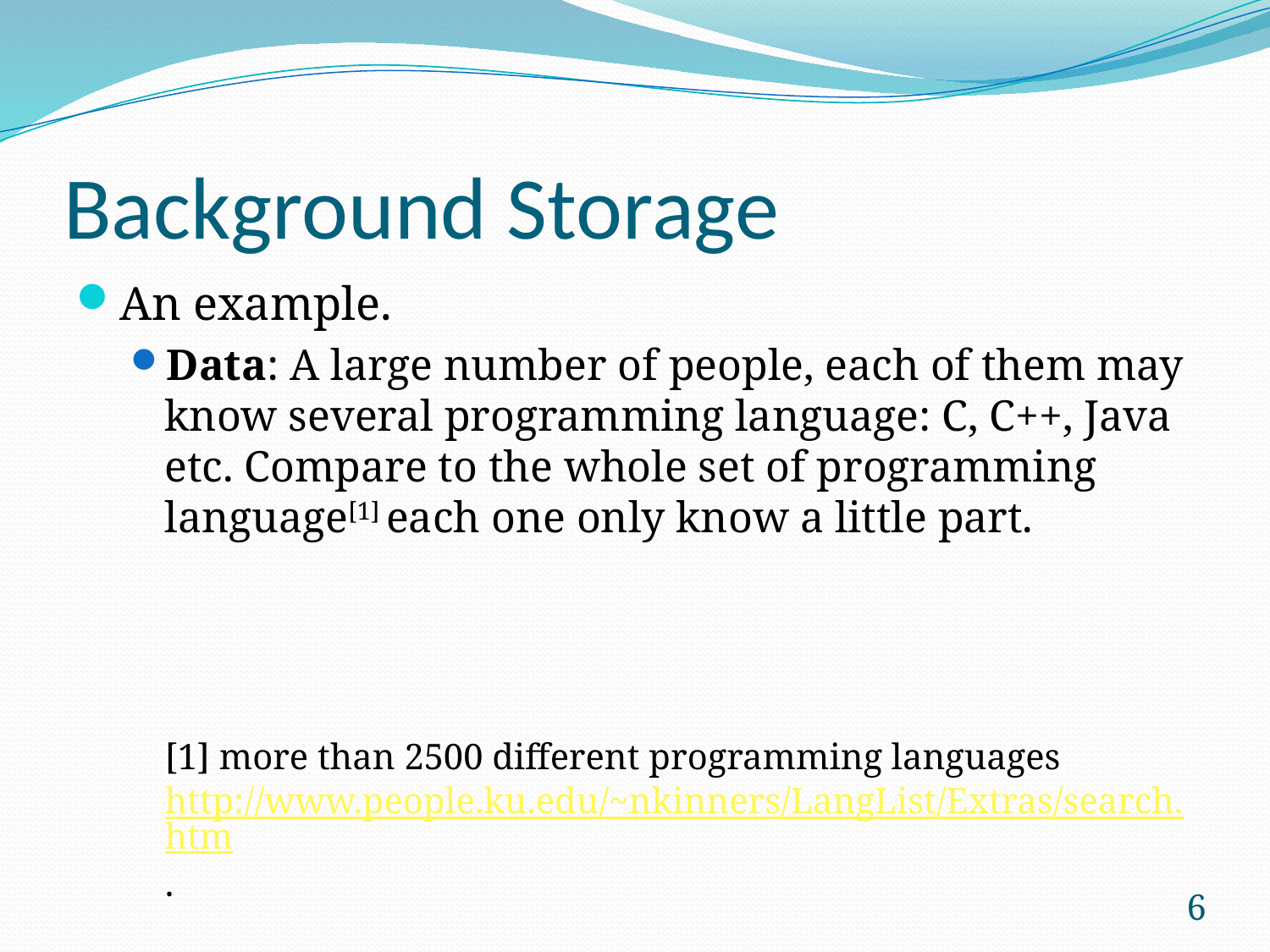

# Background Storage
An example.
Data: A large number of people, each of them may know several programming language: C, C++, Java etc. Compare to the whole set of programming language[1] each one only know a little part.

	[1] more than 2500 different programming languages http://www.people.ku.edu/~nkinners/LangList/Extras/search.htm.
6